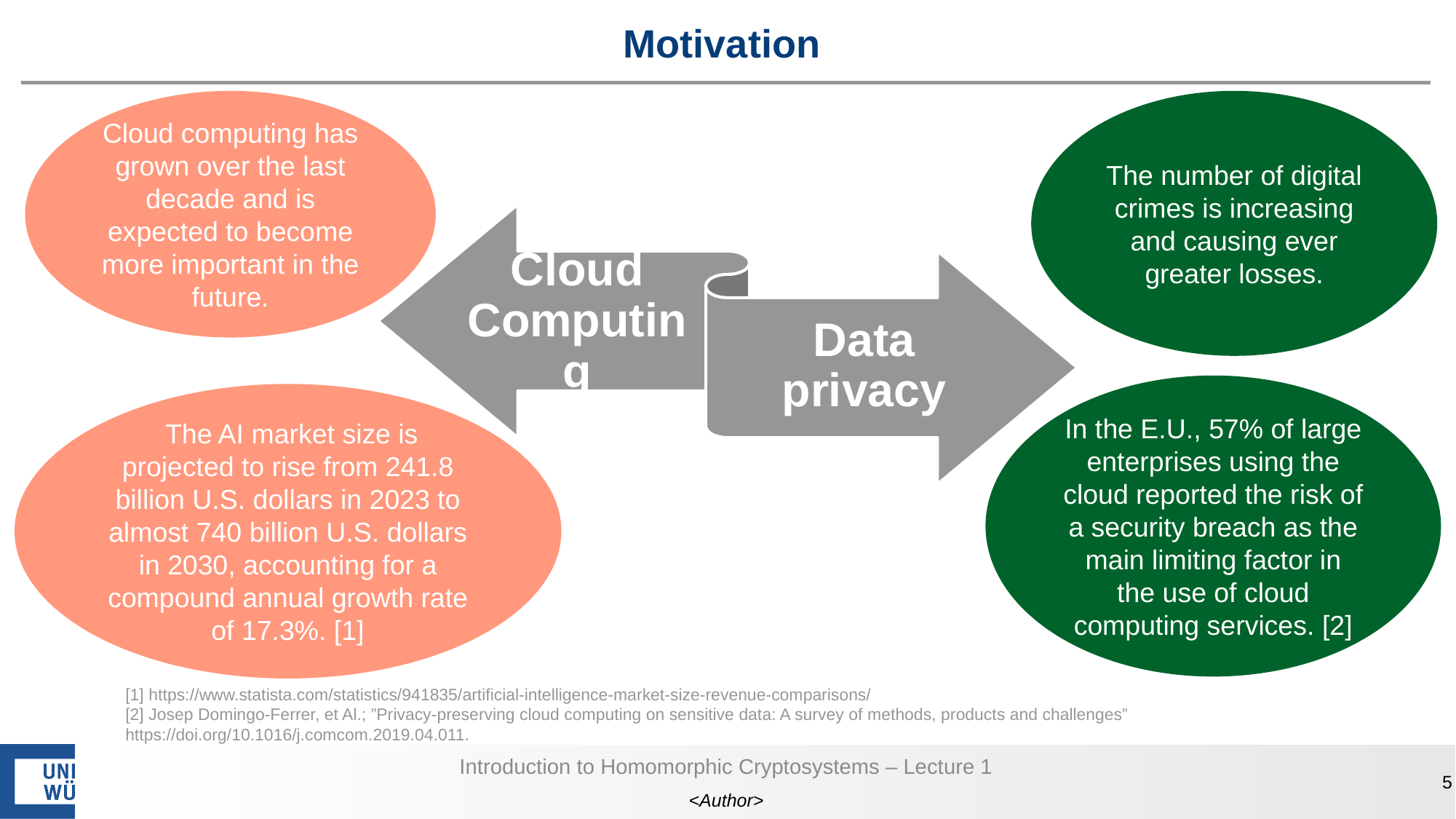

# Motivation
Cloud computing has grown over the last decade and is expected to become more important in the future.
The number of digital crimes is increasing and causing ever greater losses.
Cloud Computing
Data privacy
In the E.U., 57% of large enterprises using the cloud reported the risk of a security breach as the main limiting factor in the use of cloud computing services. [2]
 The AI market size is projected to rise from 241.8 billion U.S. dollars in 2023 to almost 740 billion U.S. dollars in 2030, accounting for a compound annual growth rate of 17.3%. [1]
[1] https://www.statista.com/statistics/941835/artificial-intelligence-market-size-revenue-comparisons/
[2] Josep Domingo-Ferrer, et Al.; ”Privacy-preserving cloud computing on sensitive data: A survey of methods, products and challenges”
https://doi.org/10.1016/j.comcom.2019.04.011.